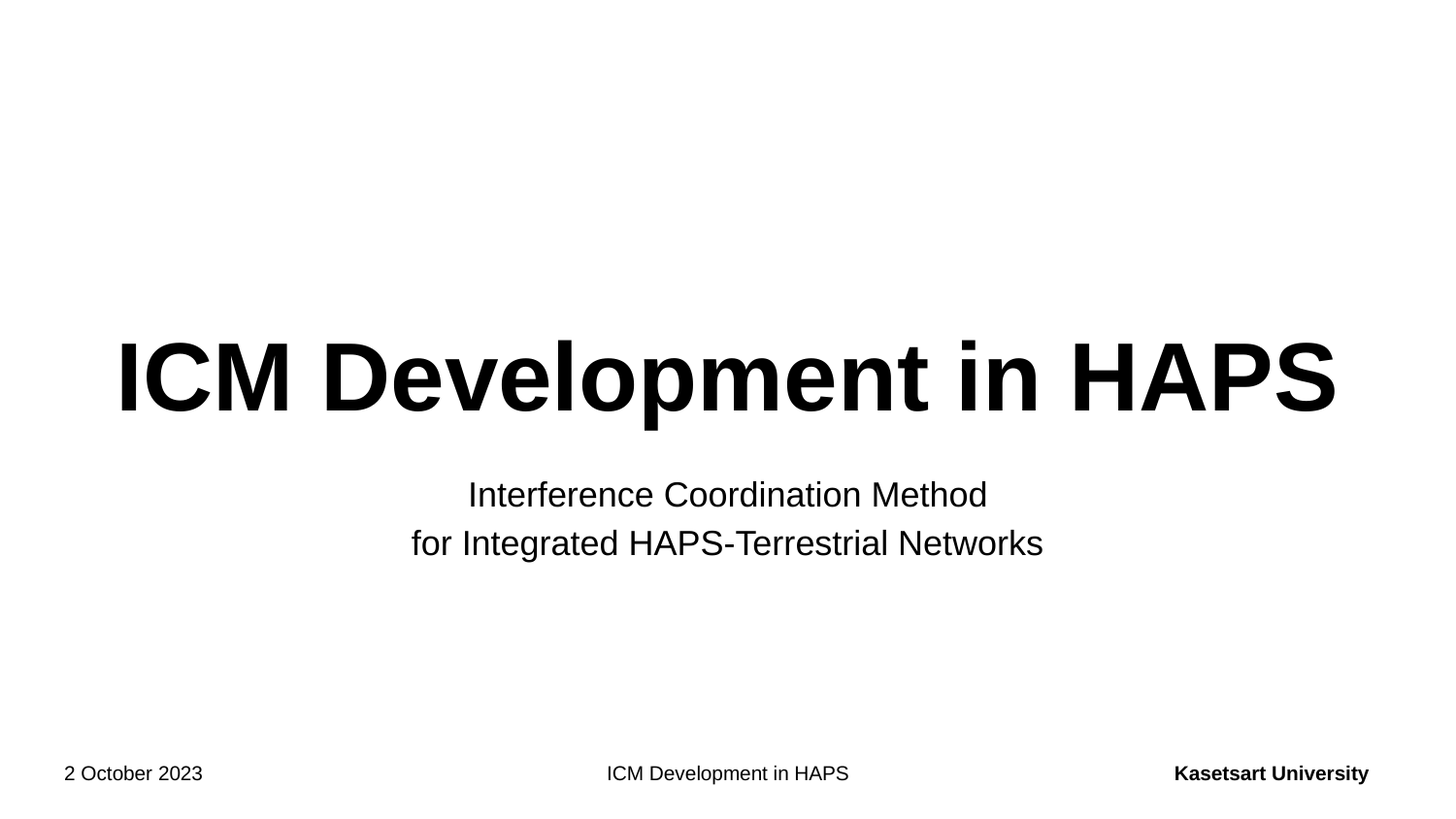

# ICM Development in HAPS
Interference Coordination Method
for Integrated HAPS-Terrestrial Networks